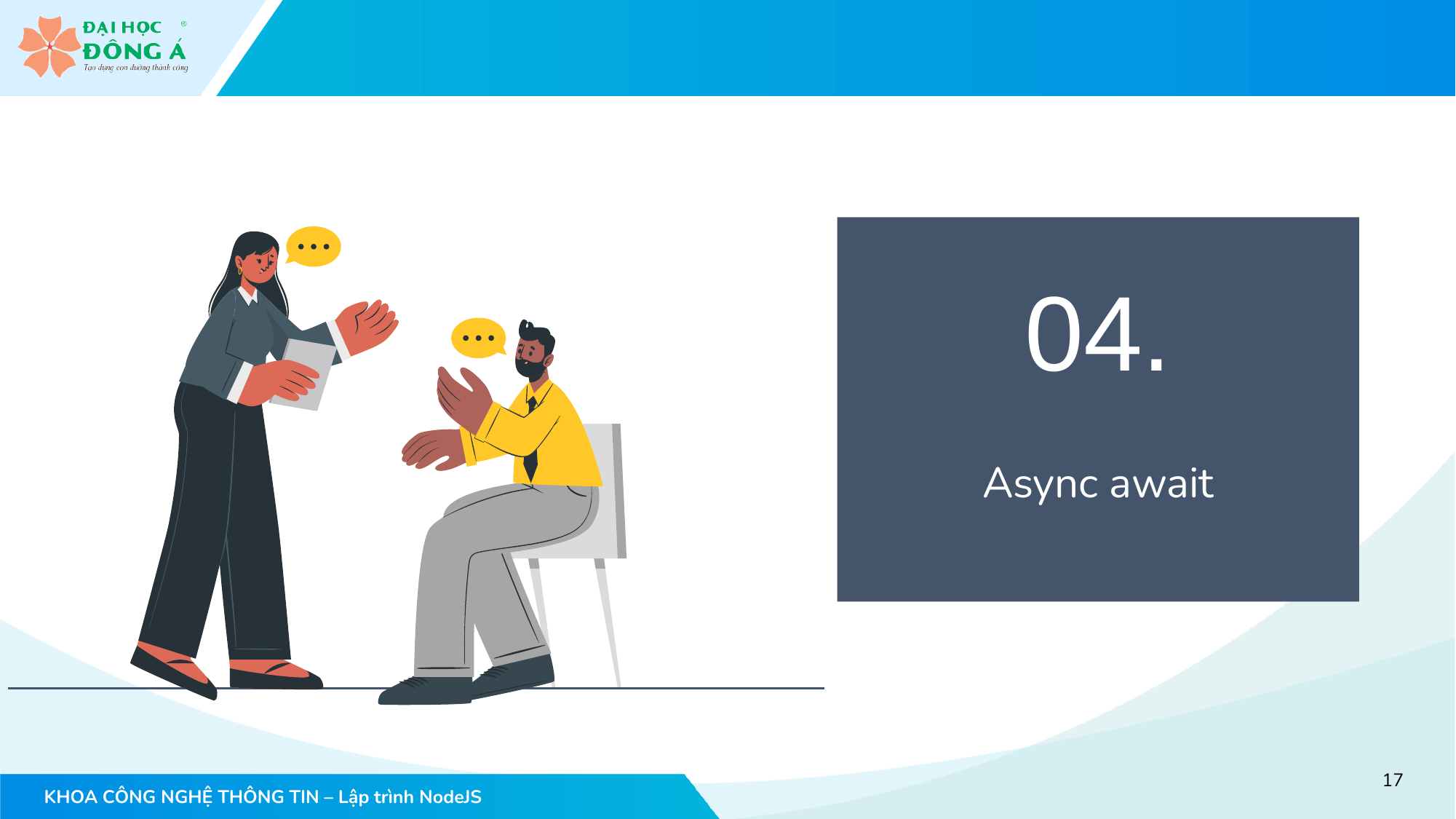

04.
Async await
17
KHOA CÔNG NGHỆ THÔNG TIN – Lập trình NodeJS